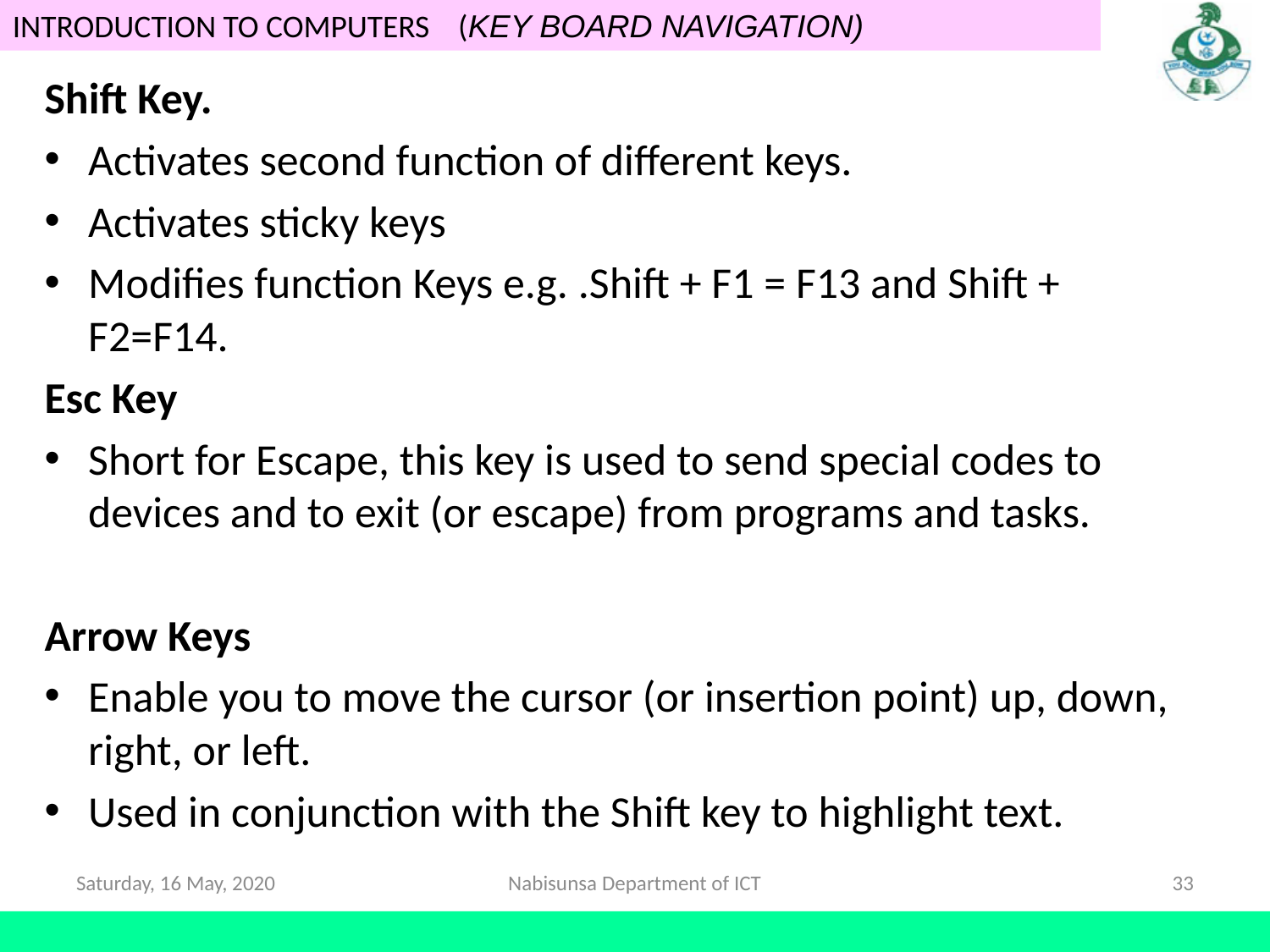

Shift Key.
Activates second function of different keys.
Activates sticky keys
Modifies function Keys e.g. .Shift + F1 = F13 and Shift + F2=F14.
Esc Key
Short for Escape, this key is used to send special codes to devices and to exit (or escape) from programs and tasks.

Arrow Keys
Enable you to move the cursor (or insertion point) up, down, right, or left.
Used in conjunction with the Shift key to highlight text.

Saturday, 16 May, 2020
Nabisunsa Department of ICT
33